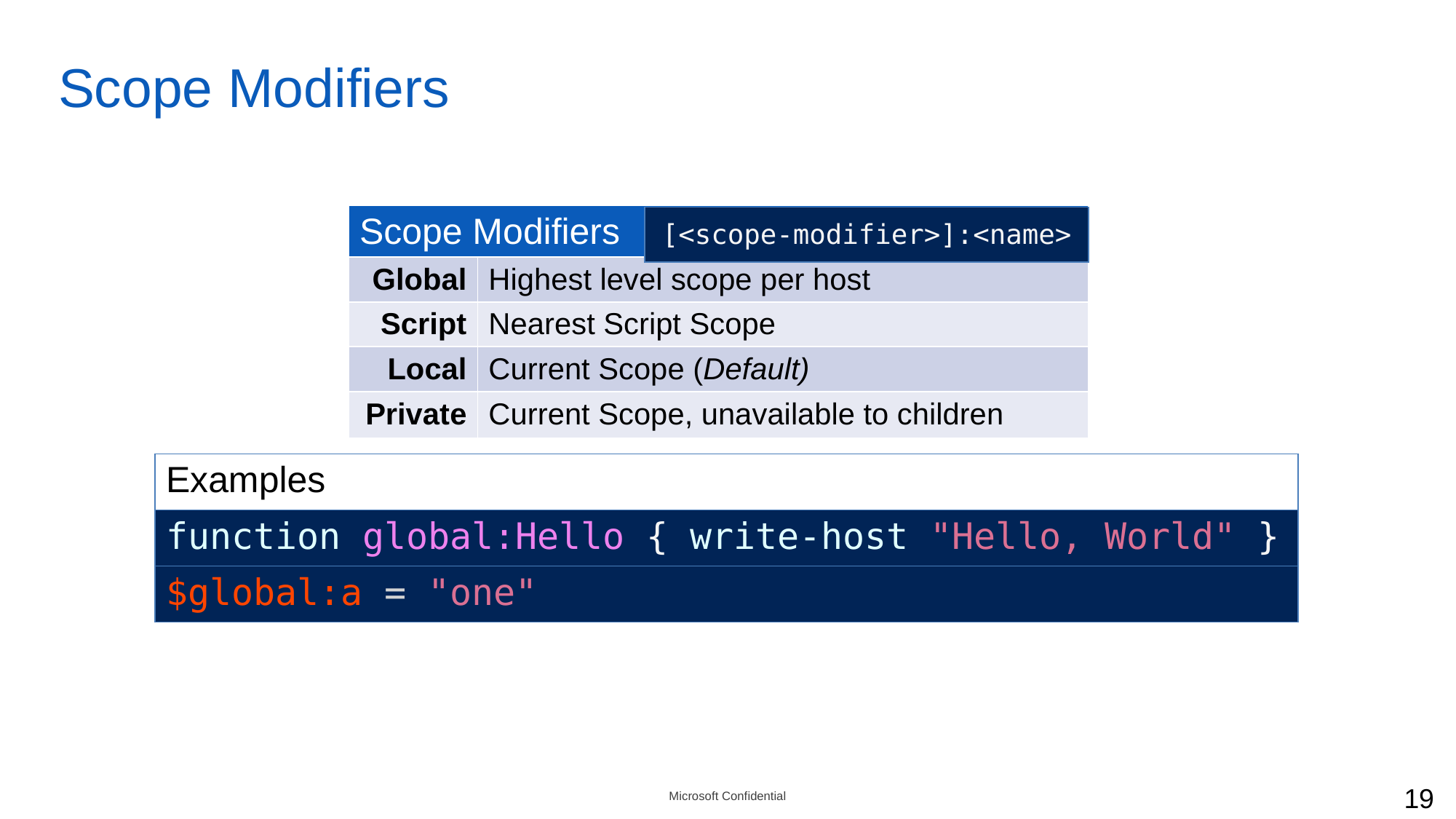

# Scope Modifiers
| Scope Modifiers |  |
| --- | --- |
| Global | Highest level scope per host |
| Script | Nearest Script Scope |
| Local | Current Scope (Default) |
| Private | Current Scope, unavailable to children |
| [<scope-modifier>]:<name> |
| --- |
| Examples |
| --- |
| function global:Hello { write-host "Hello, World" } |
| $global:a = "one" |
19